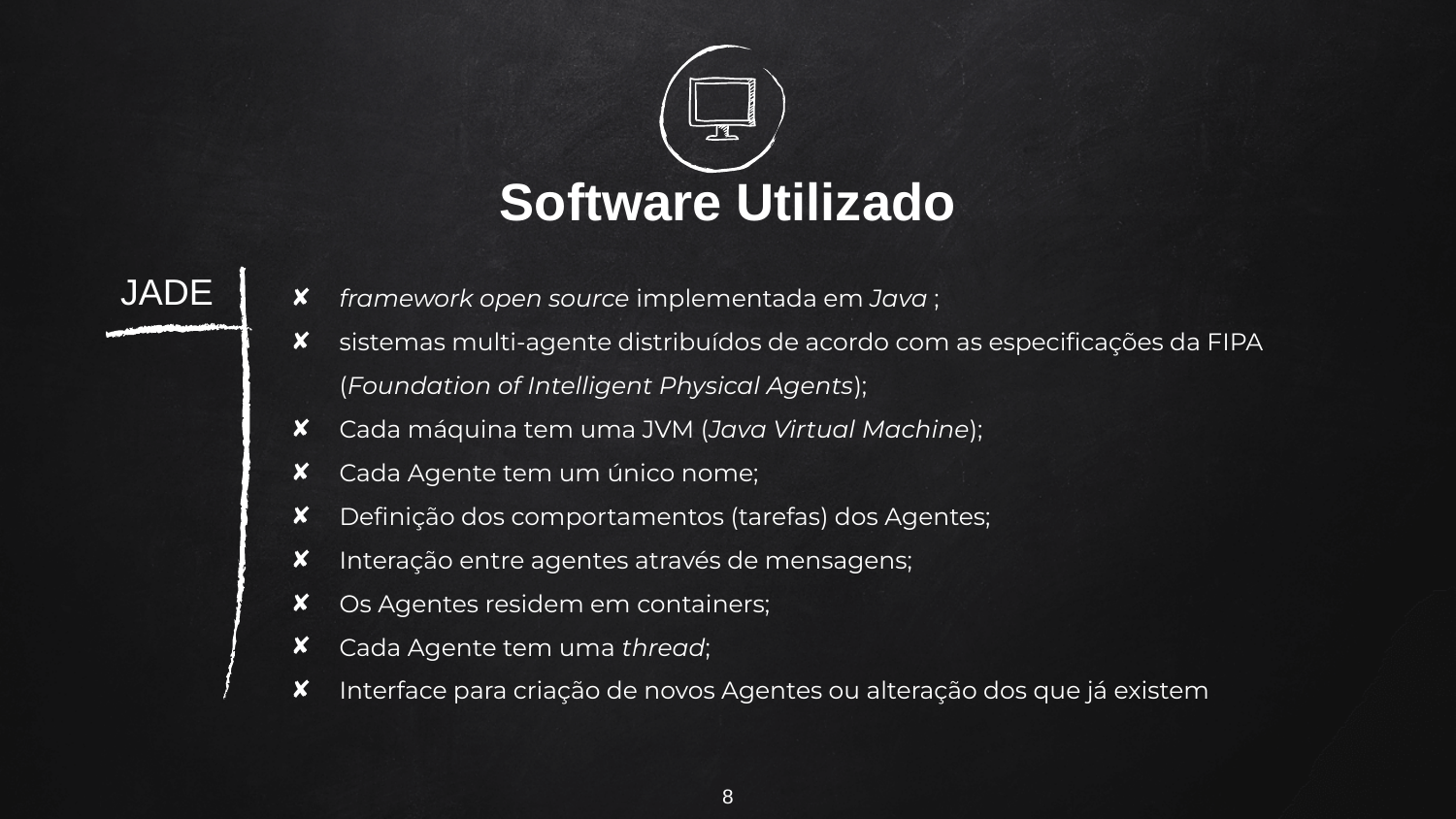

Software Utilizado
JADE
framework open source implementada em Java ;
sistemas multi-agente distribuídos de acordo com as especificações da FIPA (Foundation of Intelligent Physical Agents);
Cada máquina tem uma JVM (Java Virtual Machine);
Cada Agente tem um único nome;
Definição dos comportamentos (tarefas) dos Agentes;
Interação entre agentes através de mensagens;
Os Agentes residem em containers;
Cada Agente tem uma thread;
Interface para criação de novos Agentes ou alteração dos que já existem

8